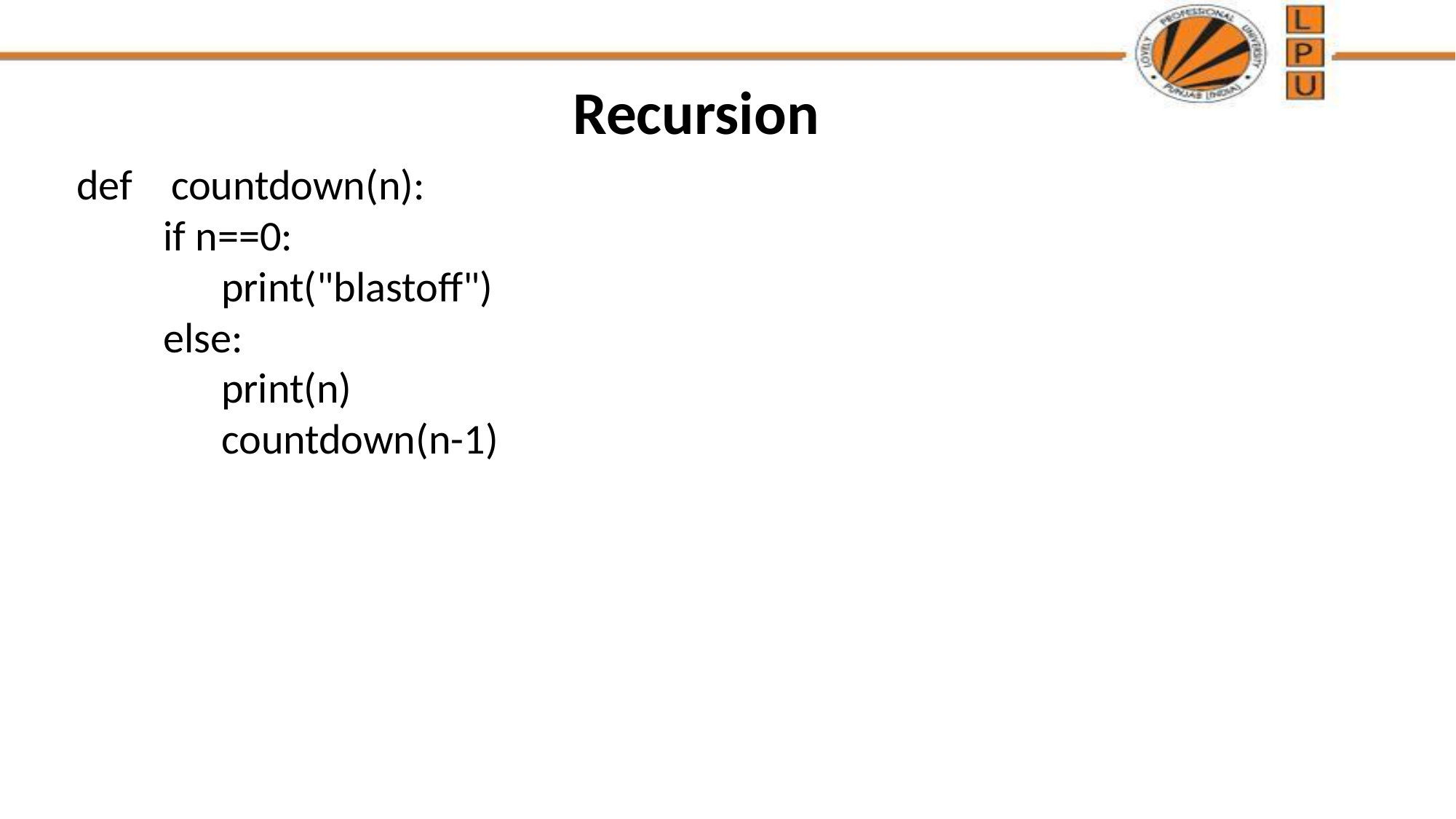

# Recursion
def    countdown(n):
         if n==0:
               print("blastoff")
         else:
               print(n)
               countdown(n-1)